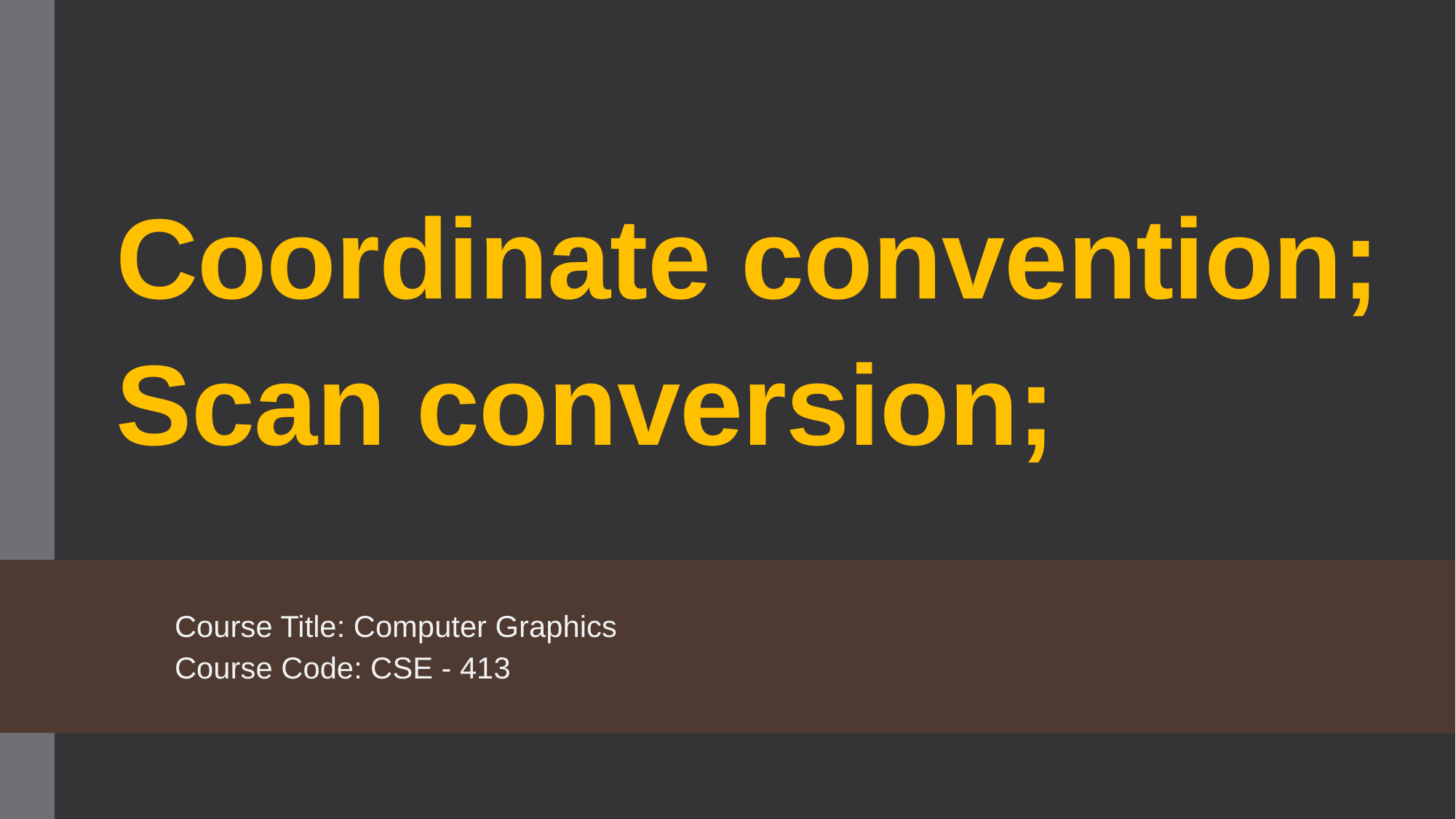

# Coordinate convention; Scan conversion;

Course Title: Computer Graphics
Course Code: CSE - 413